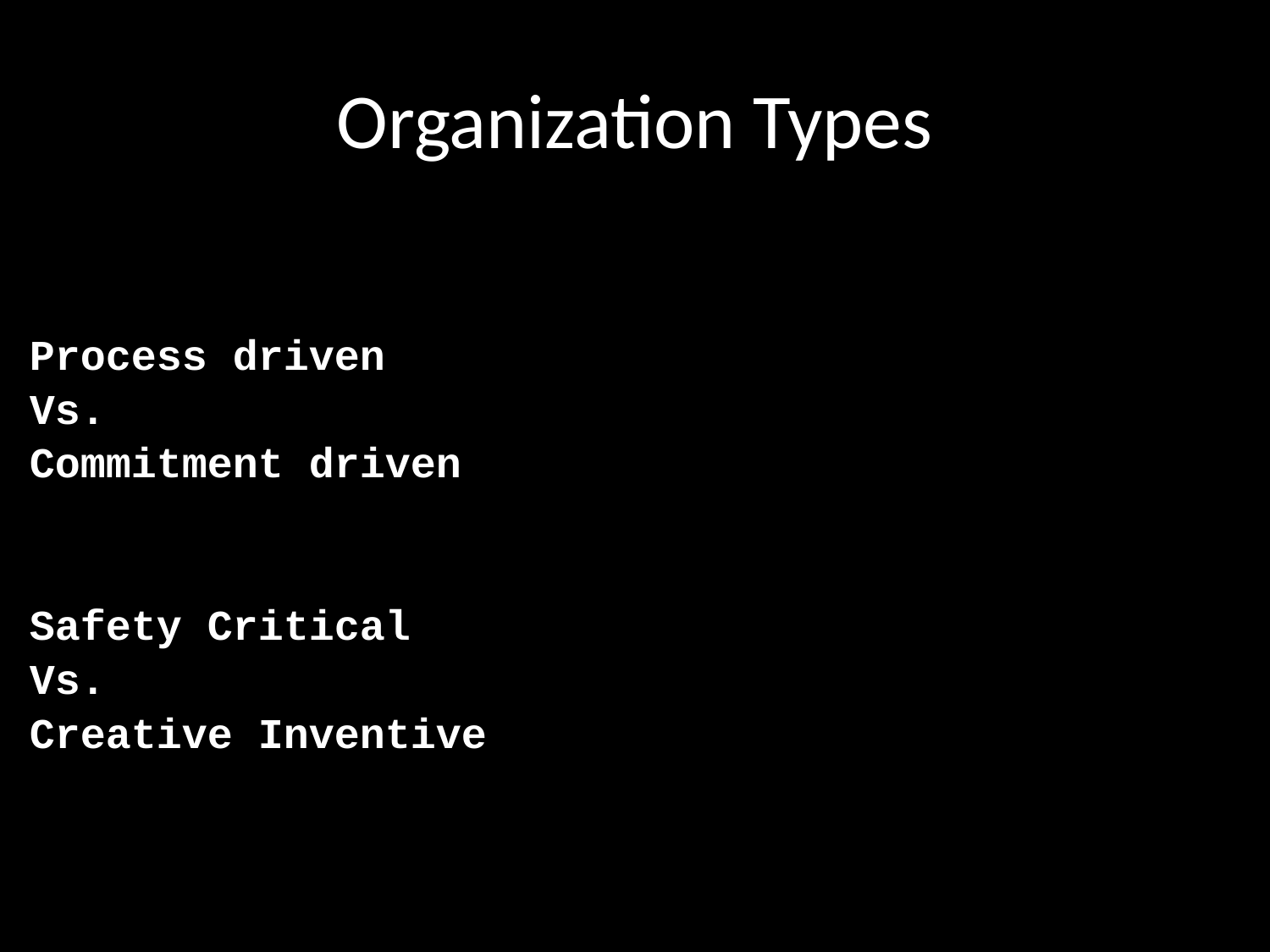

# Organization Types

Process driven
Vs.
Commitment driven

Safety Critical
Vs.
Creative Inventive